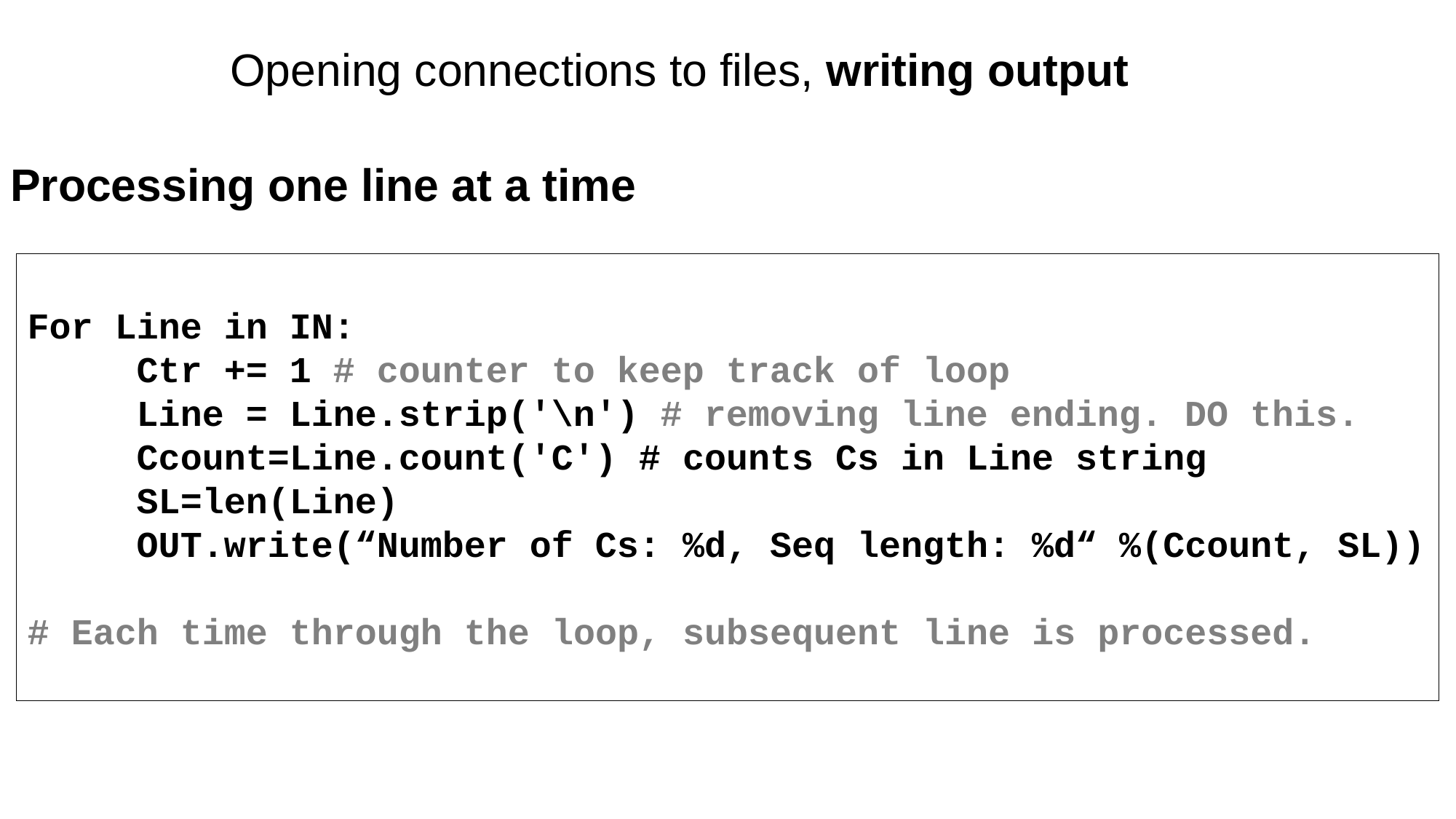

Opening connections to files, writing output
Processing one line at a time

For Line in IN:
	Ctr += 1 # counter to keep track of loop
	Line = Line.strip('\n') # removing line ending. DO this.
	Ccount=Line.count('C') # counts Cs in Line string
	SL=len(Line)
	OUT.write(“Number of Cs: %d, Seq length: %d“ %(Ccount, SL))

# Each time through the loop, subsequent line is processed.